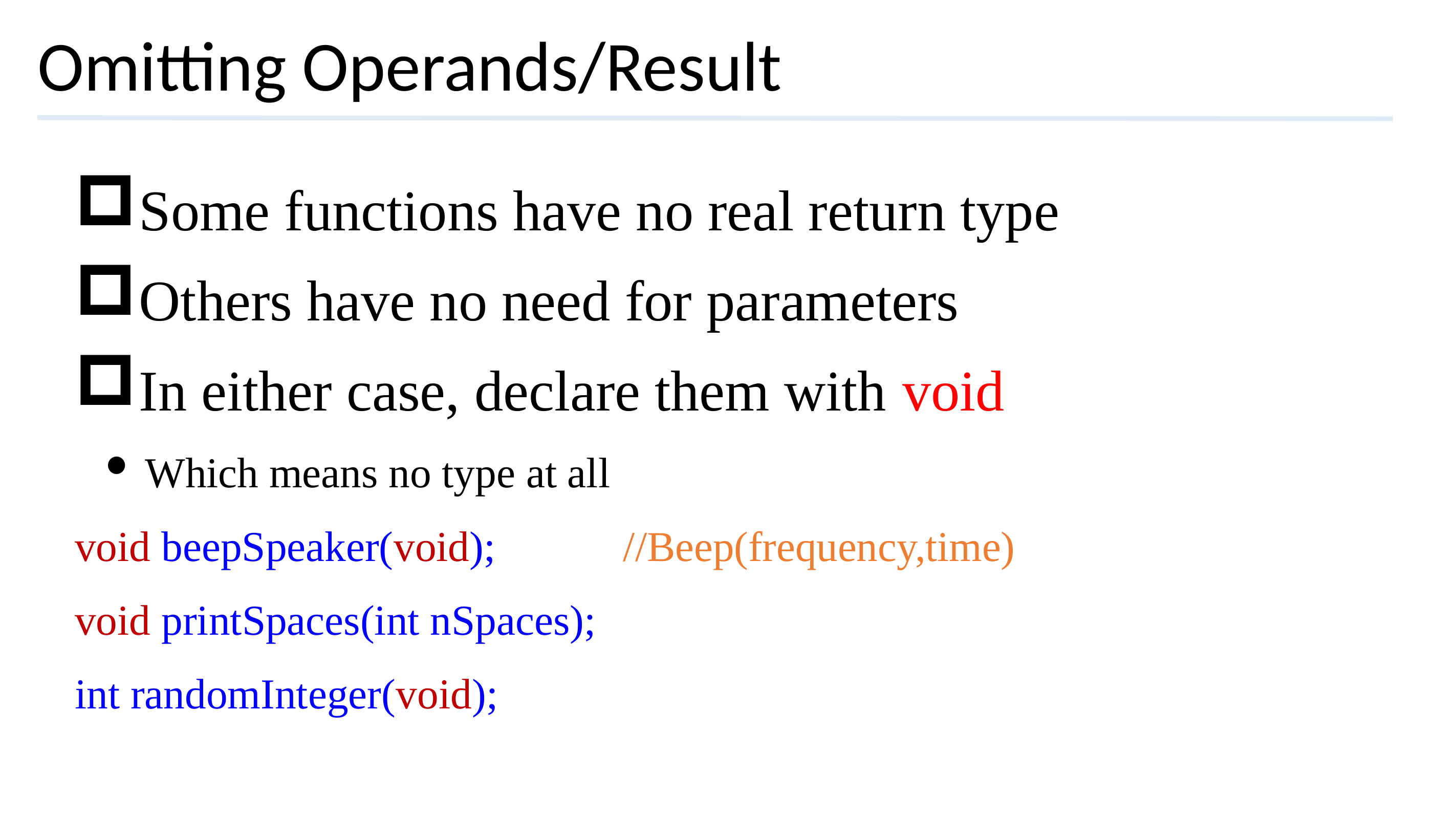

# Omitting Operands/Result
Some functions have no real return type
Others have no need for parameters
In either case, declare them with void
Which means no type at all
void beepSpeaker(void);            //Beep(frequency,time)
void printSpaces(int nSpaces);
int randomInteger(void);